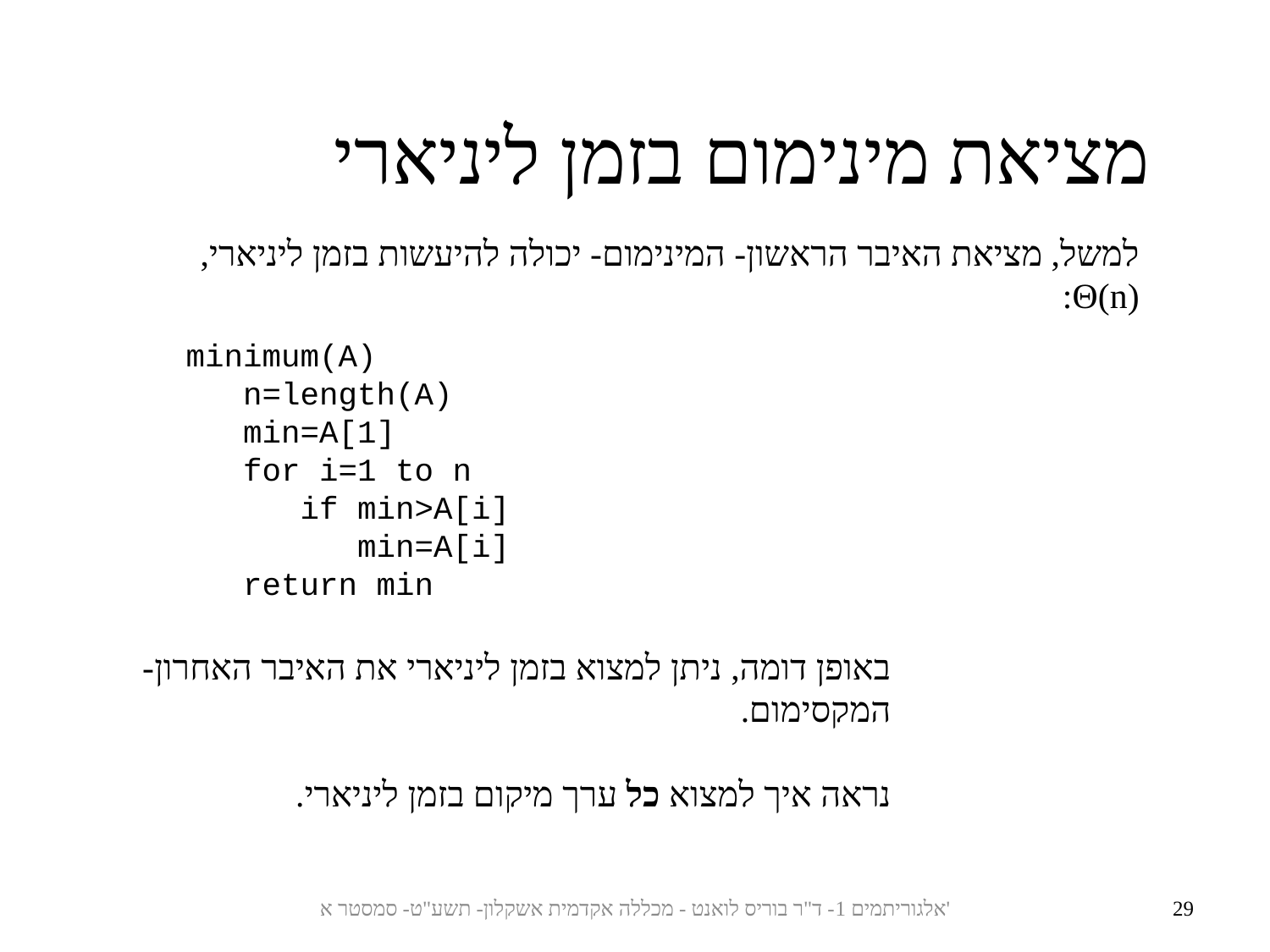

מציאת מינימום בזמן ליניארי
למשל, מציאת האיבר הראשון- המינימום- יכולה להיעשות בזמן ליניארי, Θ(n):
minimum(A)
   n=length(A)
   min=A[1]
   for i=1 to n
      if min>A[i]
         min=A[i]
   return min
באופן דומה, ניתן למצוא בזמן ליניארי את האיבר האחרון- המקסימום.

נראה איך למצוא כל ערך מיקום בזמן ליניארי.
אלגוריתמים 1- ד"ר בוריס לואנט - מכללה אקדמית אשקלון- תשע"ט- סמסטר א'
29